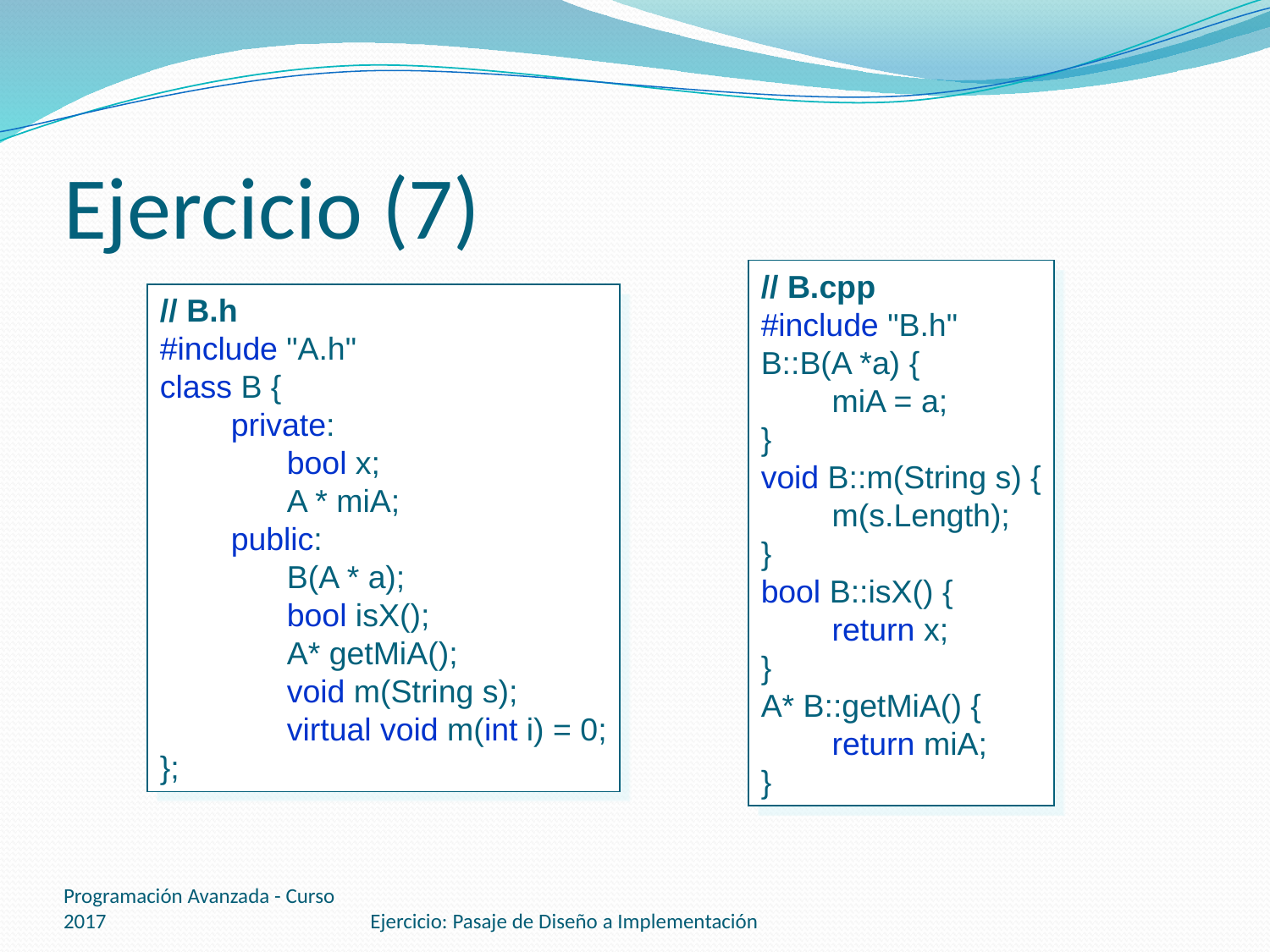

# Ejercicio (7)
// B.cpp
#include "B.h"
B::B(A *a) {
        miA = a;
}
void B::m(String s) {
        m(s.Length);
}
bool B::isX() {
        return x;
}
A* B::getMiA() {
        return miA;
}
// B.h
#include "A.h"
class B {
        private:
	bool x;
	A * miA;
        public:
	B(A * a);
	bool isX();
	A* getMiA();
	void m(String s);
	virtual void m(int i) = 0;
};
Programación Avanzada - Curso 2017
Ejercicio: Pasaje de Diseño a Implementación